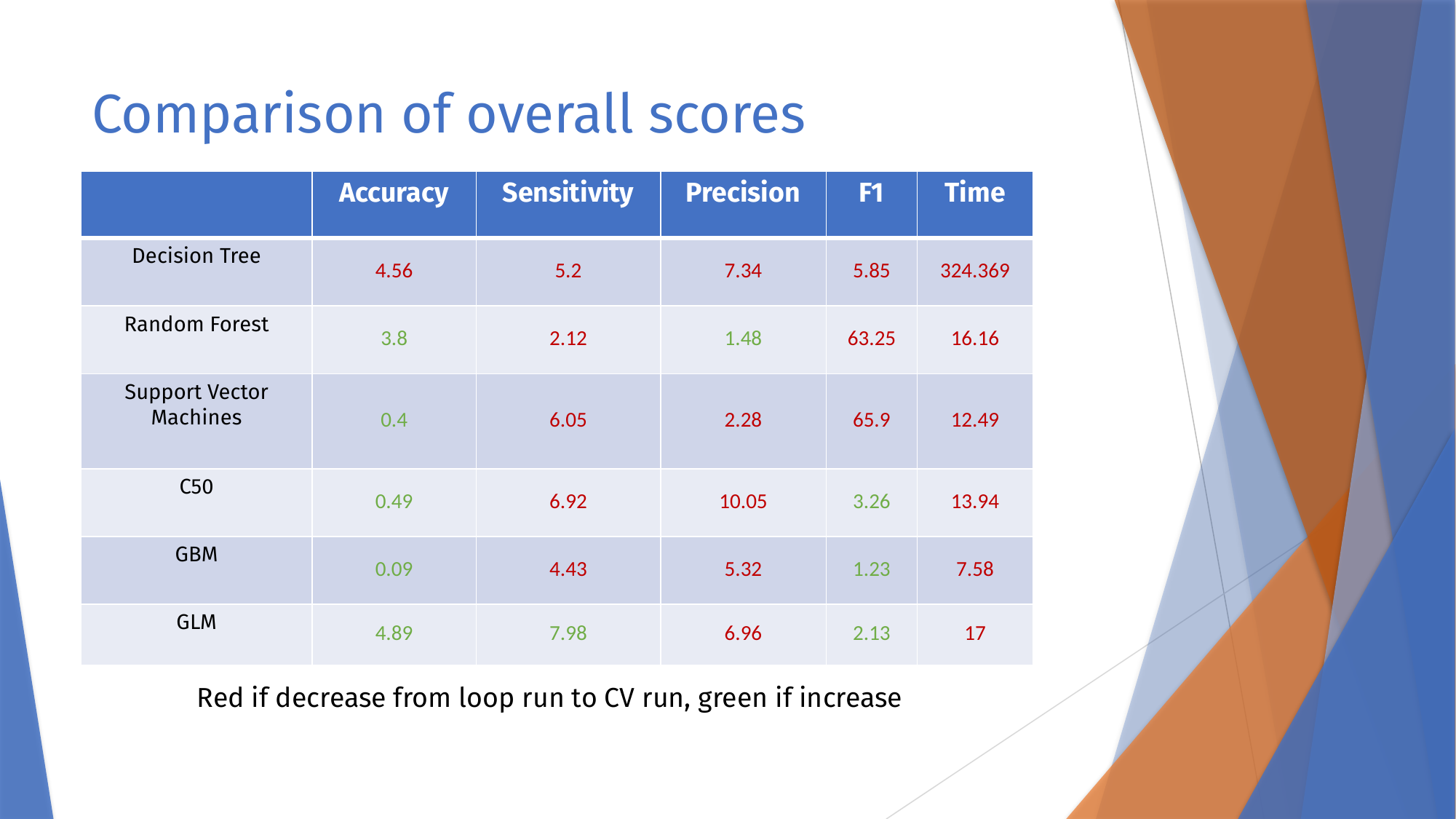

# Comparison of overall scores
|  | Accuracy | Sensitivity | Precision | F1 | Time |
| --- | --- | --- | --- | --- | --- |
| Decision Tree | 4.56 | 5.2 | 7.34 | 5.85 | 324.369 |
| Random Forest | 3.8 | 2.12 | 1.48 | 63.25 | 16.16 |
| Support Vector Machines | 0.4 | 6.05 | 2.28 | 65.9 | 12.49 |
| C50 | 0.49 | 6.92 | 10.05 | 3.26 | 13.94 |
| GBM | 0.09 | 4.43 | 5.32 | 1.23 | 7.58 |
| GLM | 4.89 | 7.98 | 6.96 | 2.13 | 17 |
Red if decrease from loop run to CV run, green if increase